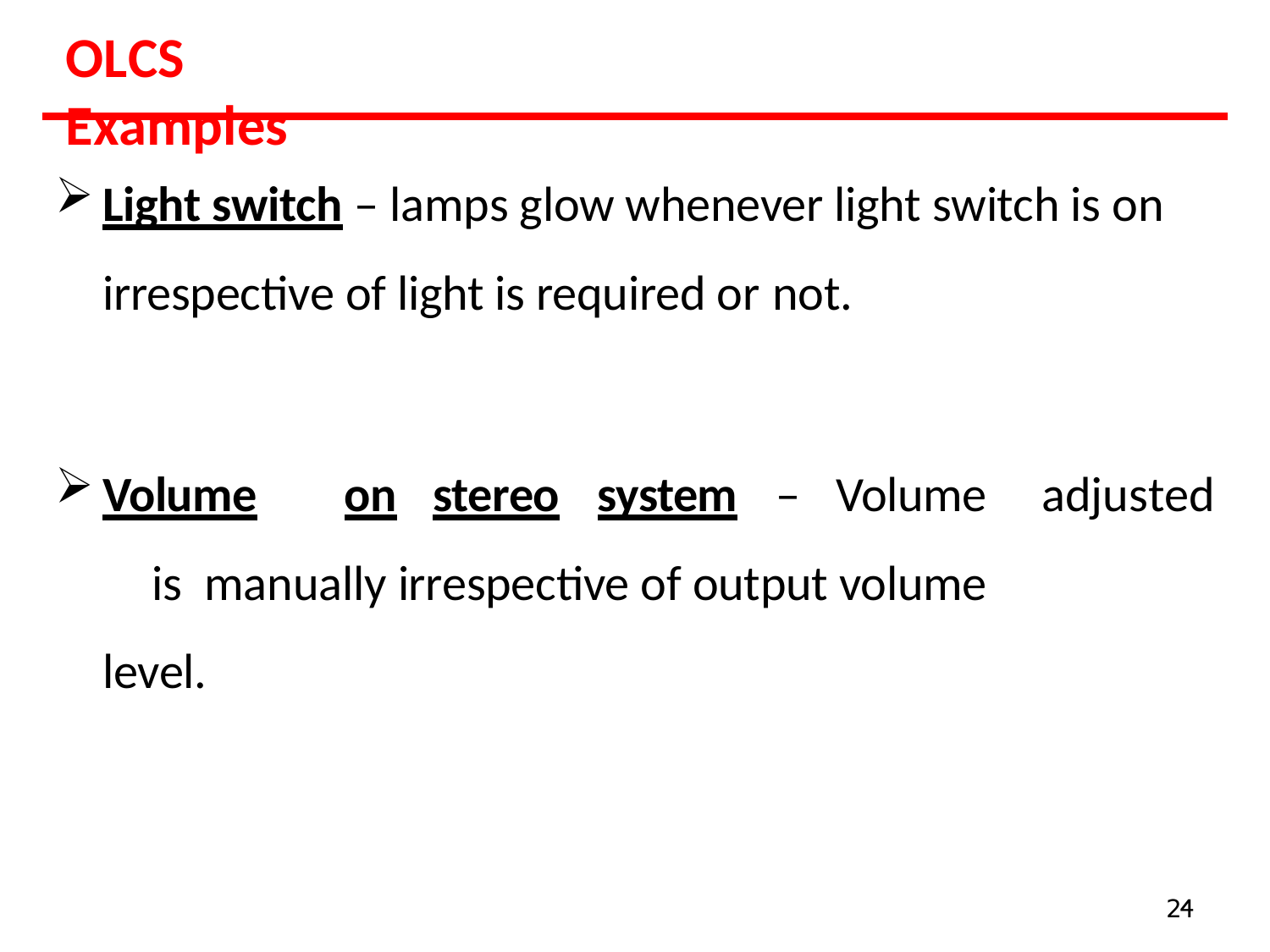

# OLCS	Examples

Light switch – lamps glow whenever light switch is on  irrespective of light is required or not.
Volume	on	stereo	system	–	Volume	is  manually irrespective of output volume level.
adjusted

24